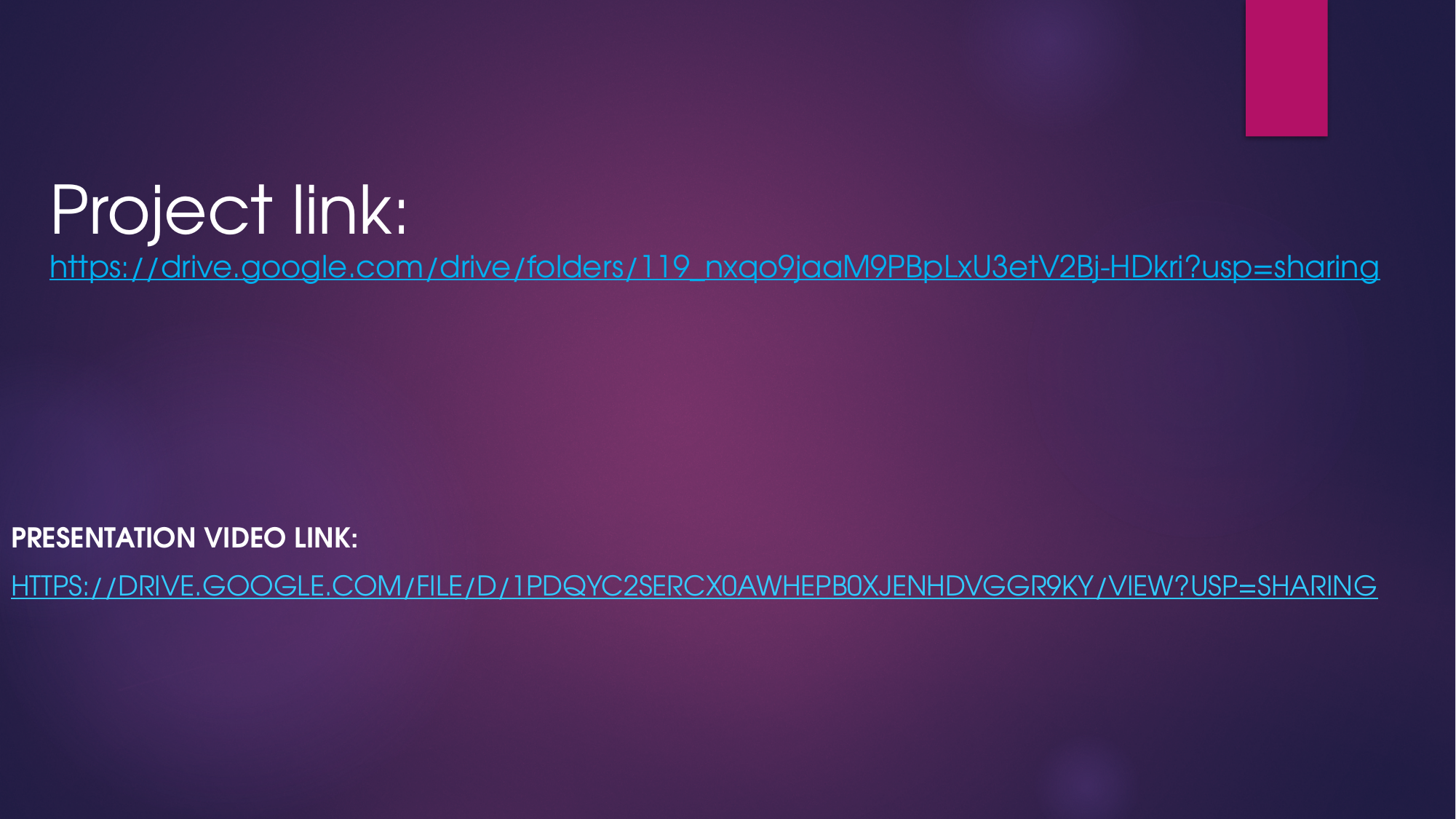

# Project link: https://drive.google.com/drive/folders/119_nxqo9jaaM9PBpLxU3etV2Bj-HDkri?usp=sharing
Presentation video link:
https://drive.google.com/file/d/1pDqYc2SErCX0aWhEPb0xjenHDvGGR9KY/view?usp=sharing